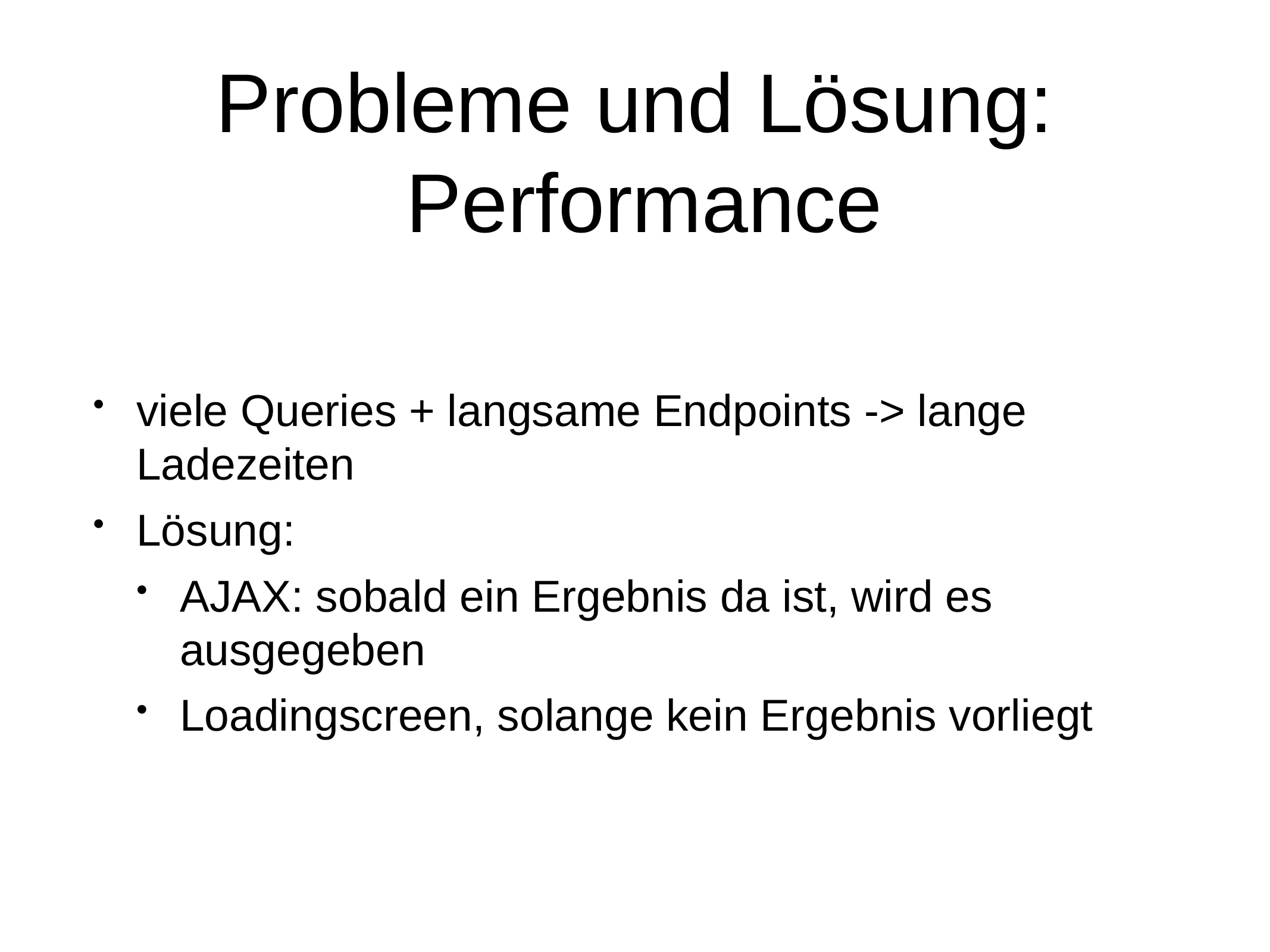

# Probleme und Lösung:
Performance
viele Queries + langsame Endpoints -> lange Ladezeiten
Lösung:
AJAX: sobald ein Ergebnis da ist, wird es ausgegeben
Loadingscreen, solange kein Ergebnis vorliegt